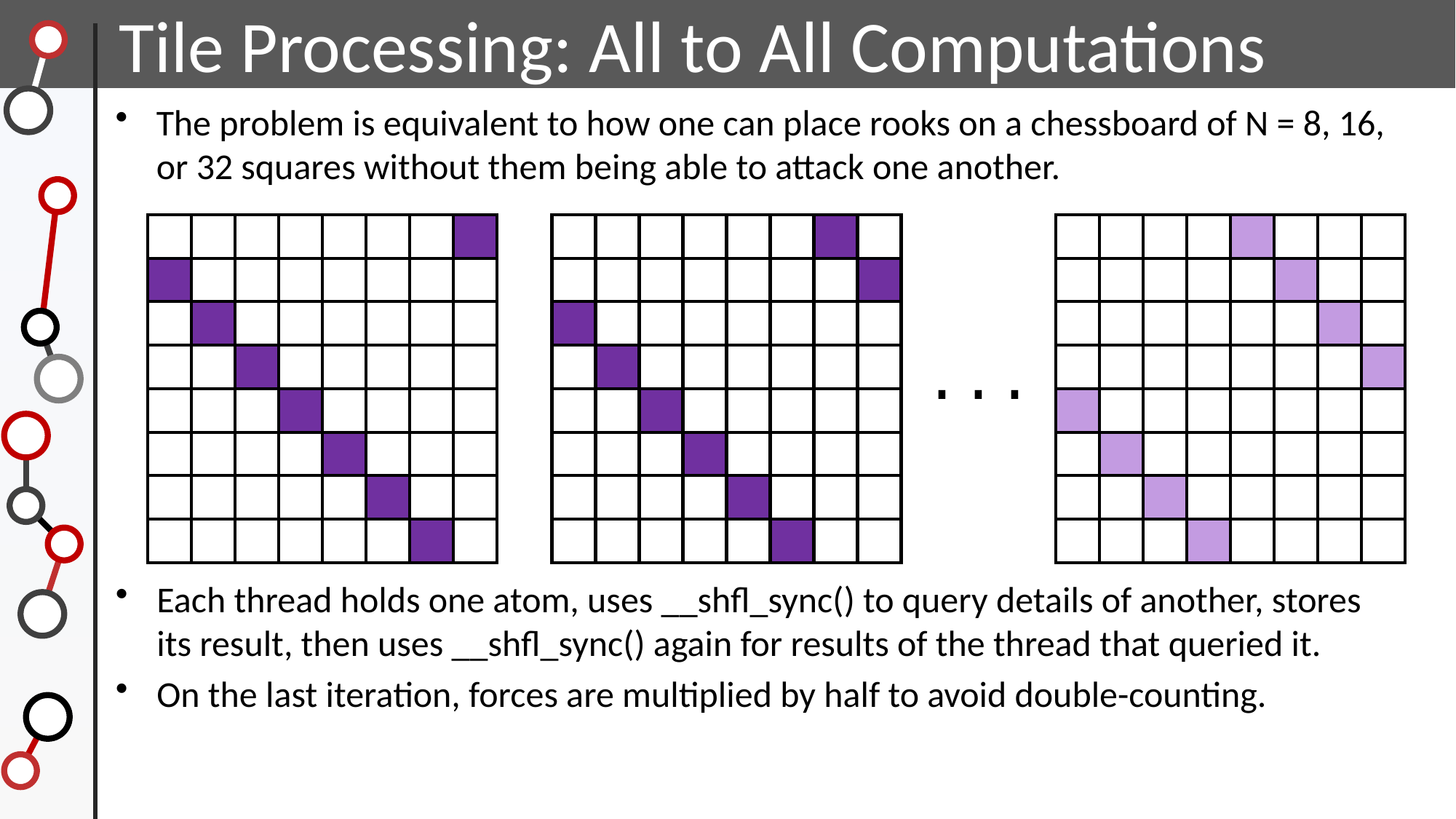

Tile Processing: All to All Computations

The problem is equivalent to how one can place rooks on a chessboard of N = 8, 16, or 32 squares without them being able to attack one another.

...

Each thread holds one atom, uses __shfl_sync() to query details of another, stores its result, then uses __shfl_sync() again for results of the thread that queried it.
On the last iteration, forces are multiplied by half to avoid double-counting.